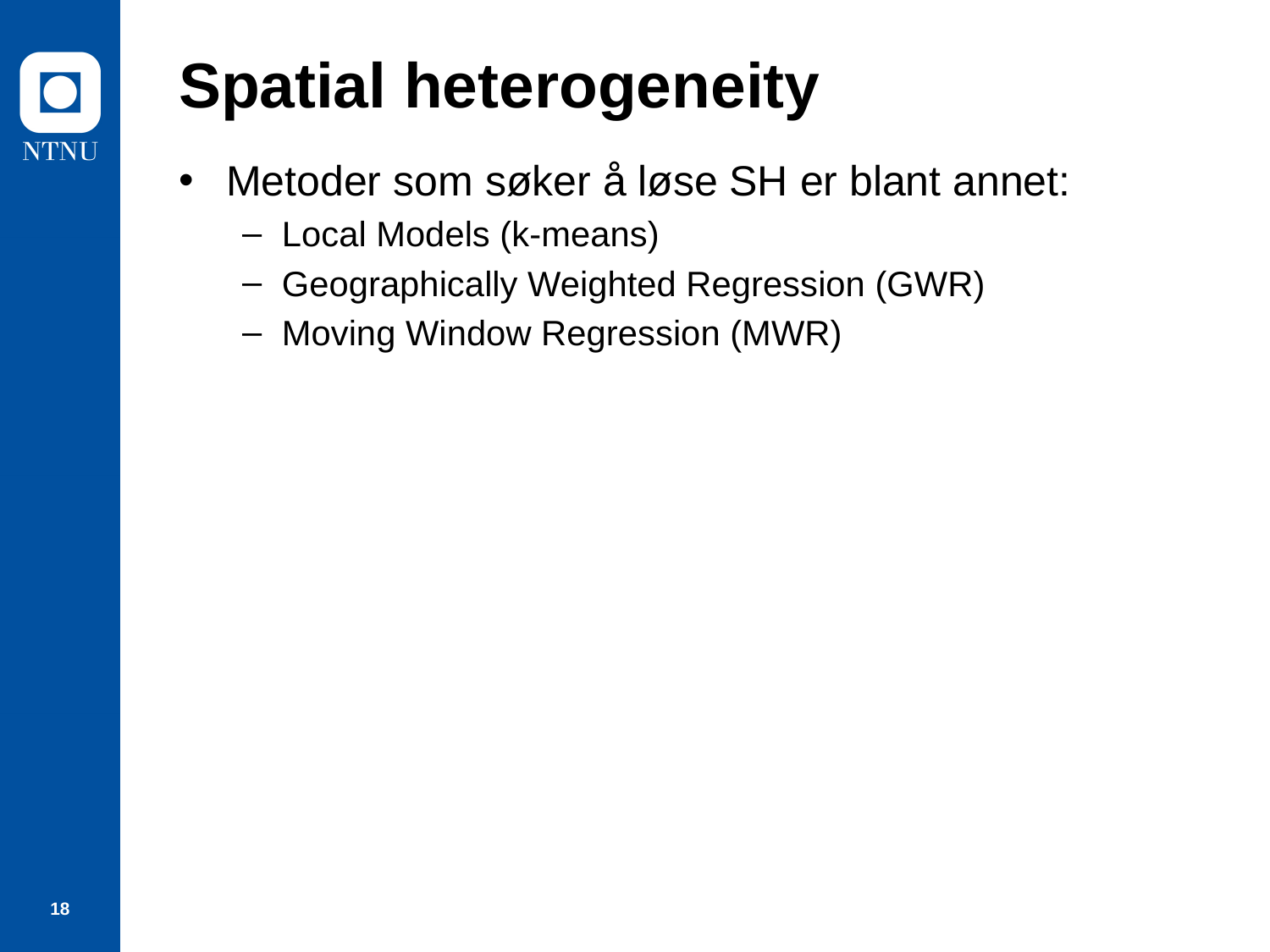

# Spatial heterogeneity
Metoder som søker å løse SH er blant annet:
Local Models (k-means)
Geographically Weighted Regression (GWR)
Moving Window Regression (MWR)